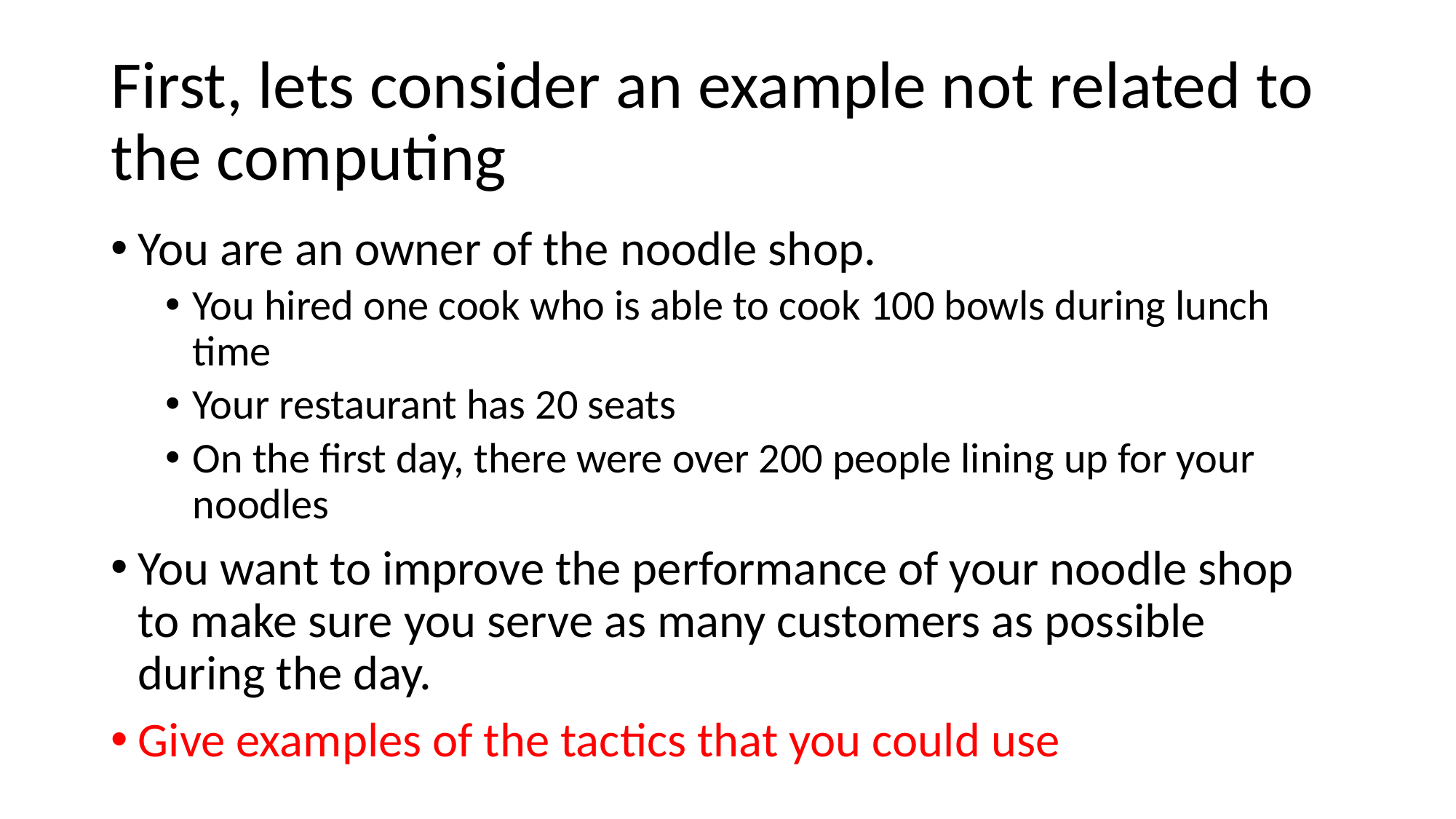

# First, lets consider an example not related to the computing
You are an owner of the noodle shop.
You hired one cook who is able to cook 100 bowls during lunch time
Your restaurant has 20 seats
On the first day, there were over 200 people lining up for your noodles
You want to improve the performance of your noodle shop to make sure you serve as many customers as possible during the day.
Give examples of the tactics that you could use